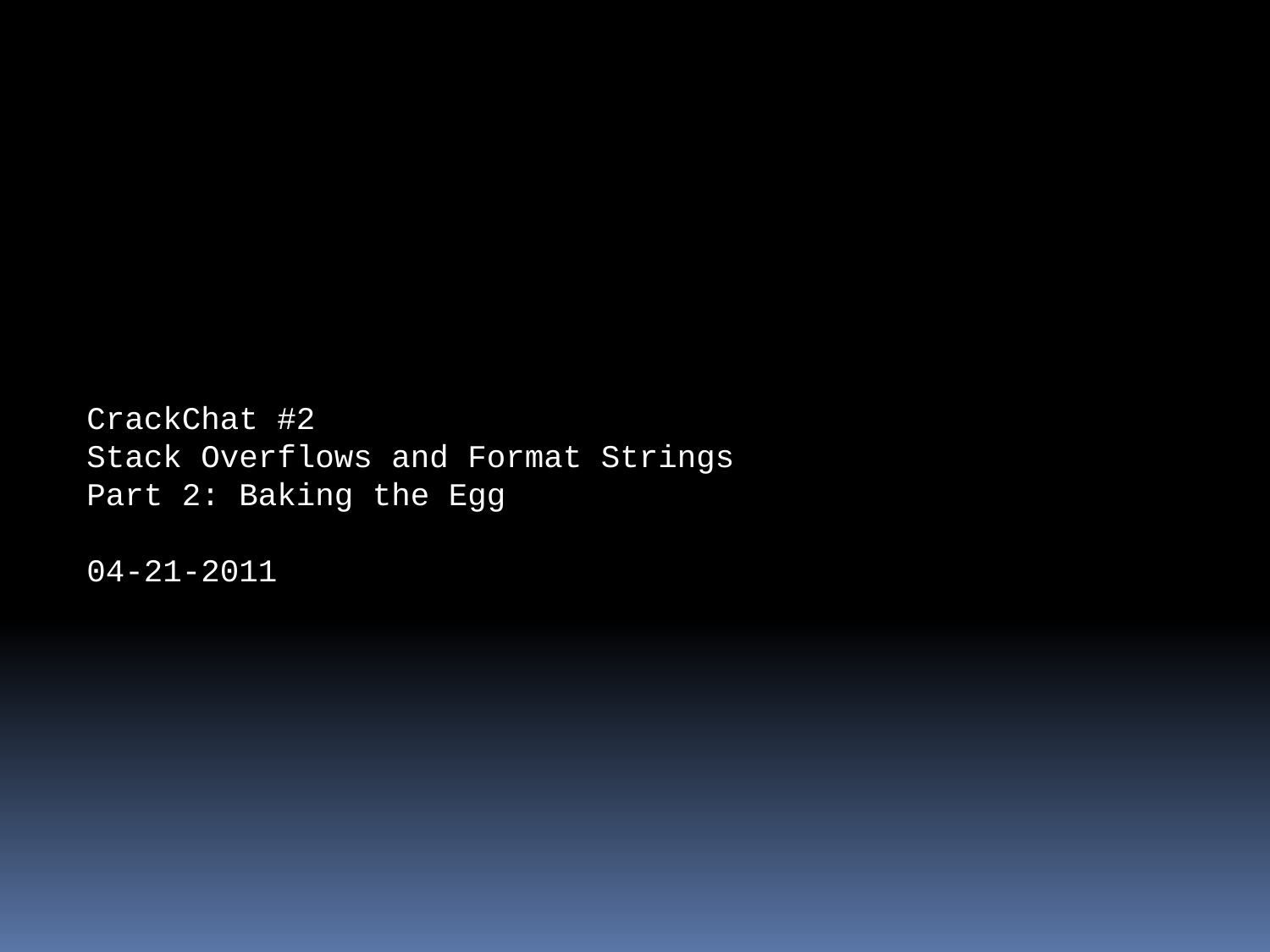

CrackChat #2
Stack Overflows and Format Strings
Part 2: Baking the Egg

04-21-2011